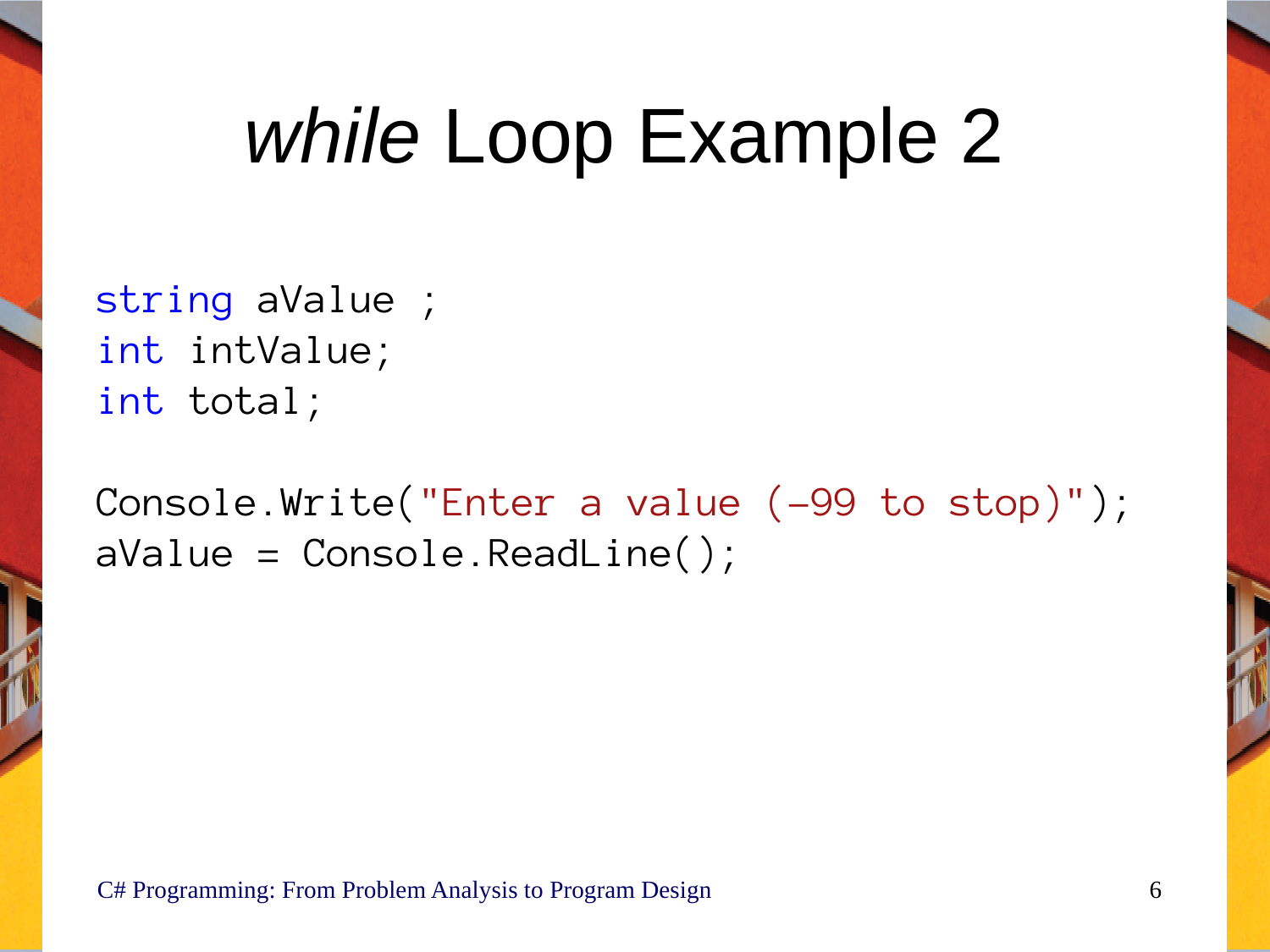

# while Loop Example 2
string aValue ;
int intValue;
int total;

Console.Write("Enter a value (-99 to stop)");
aValue = Console.ReadLine();
C# Programming: From Problem Analysis to Program Design

6